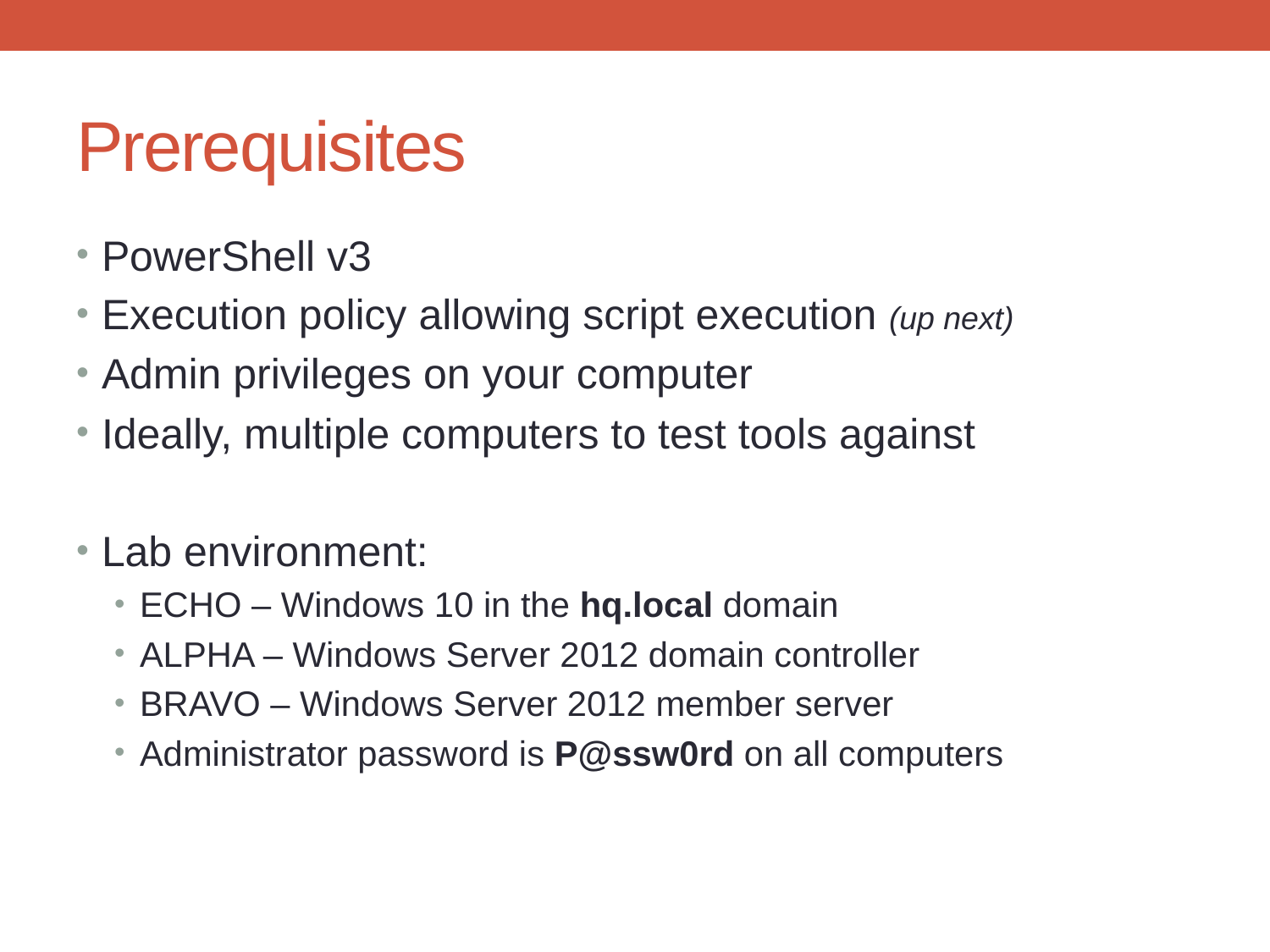

# Prerequisites
PowerShell v3
Execution policy allowing script execution (up next)
Admin privileges on your computer
Ideally, multiple computers to test tools against

Lab environment:
ECHO – Windows 10 in the hq.local domain
ALPHA – Windows Server 2012 domain controller
BRAVO – Windows Server 2012 member server
Administrator password is P@ssw0rd on all computers